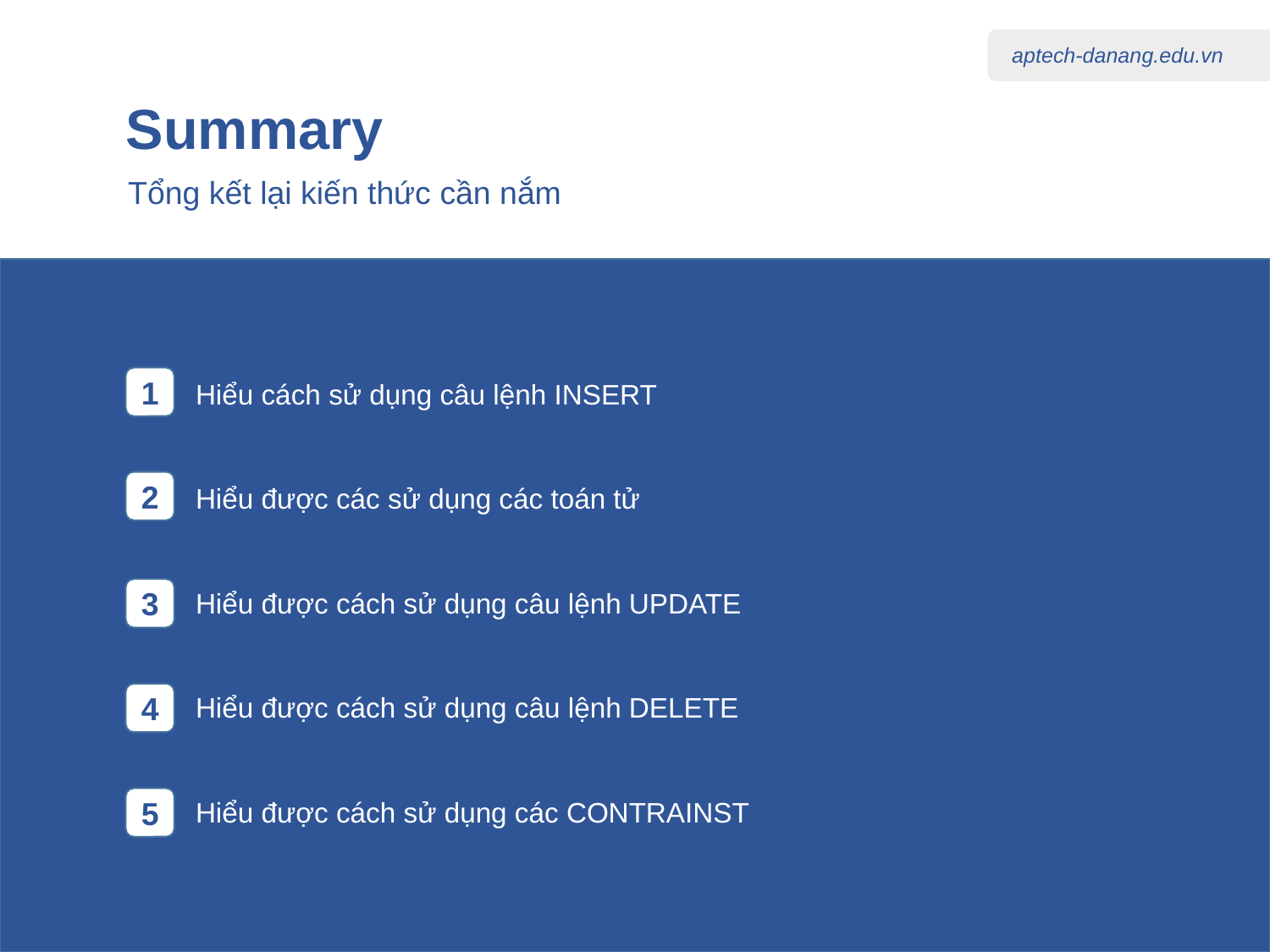

# Summary
Tổng kết lại kiến thức cần nắm
1
Hiểu cách sử dụng câu lệnh INSERT
2
Hiểu được các sử dụng các toán tử
3
Hiểu được cách sử dụng câu lệnh UPDATE
4
Hiểu được cách sử dụng câu lệnh DELETE
5
Hiểu được cách sử dụng các CONTRAINST